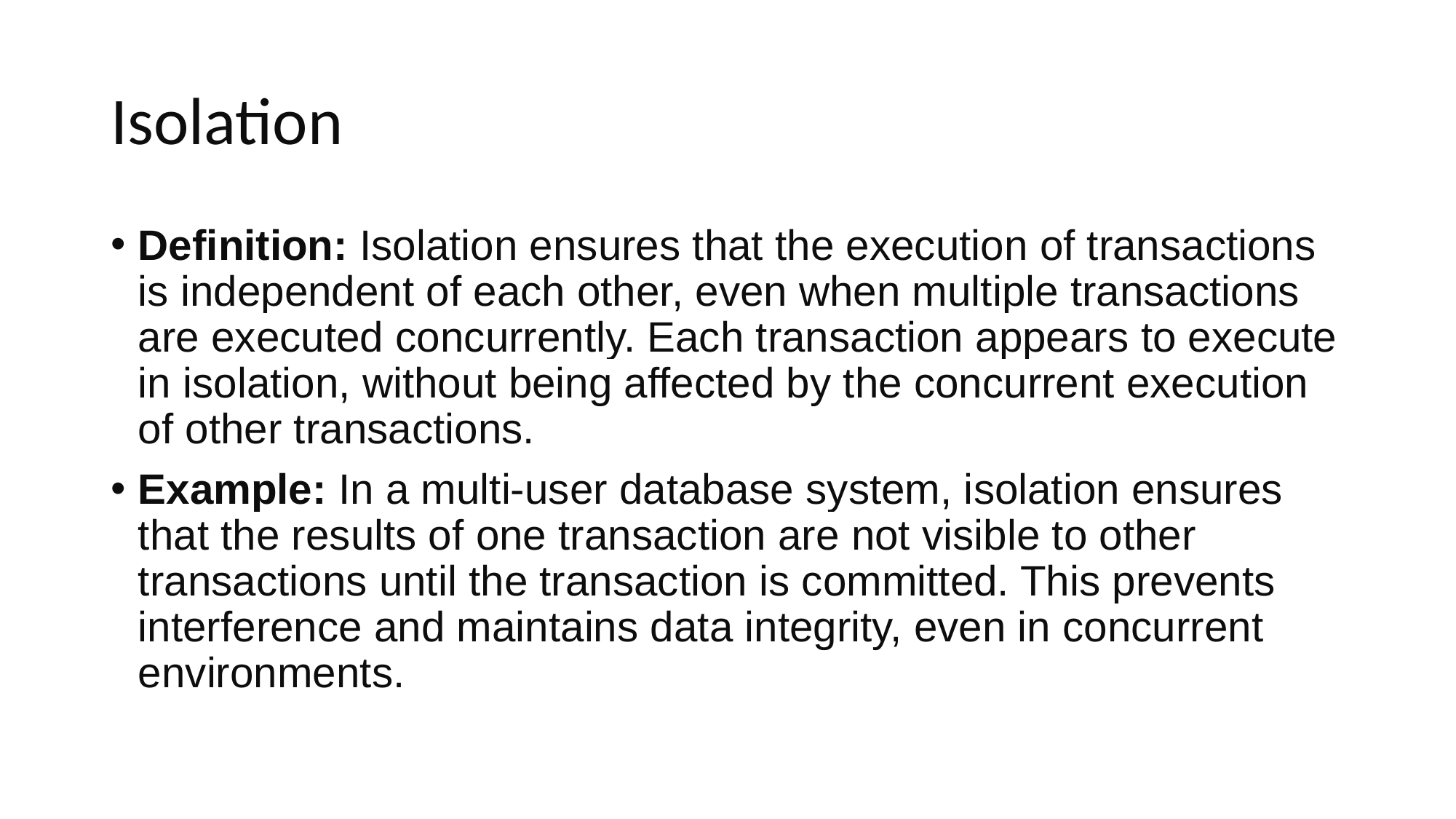

# Isolation
Definition: Isolation ensures that the execution of transactions is independent of each other, even when multiple transactions are executed concurrently. Each transaction appears to execute in isolation, without being affected by the concurrent execution of other transactions.
Example: In a multi-user database system, isolation ensures that the results of one transaction are not visible to other transactions until the transaction is committed. This prevents interference and maintains data integrity, even in concurrent environments.